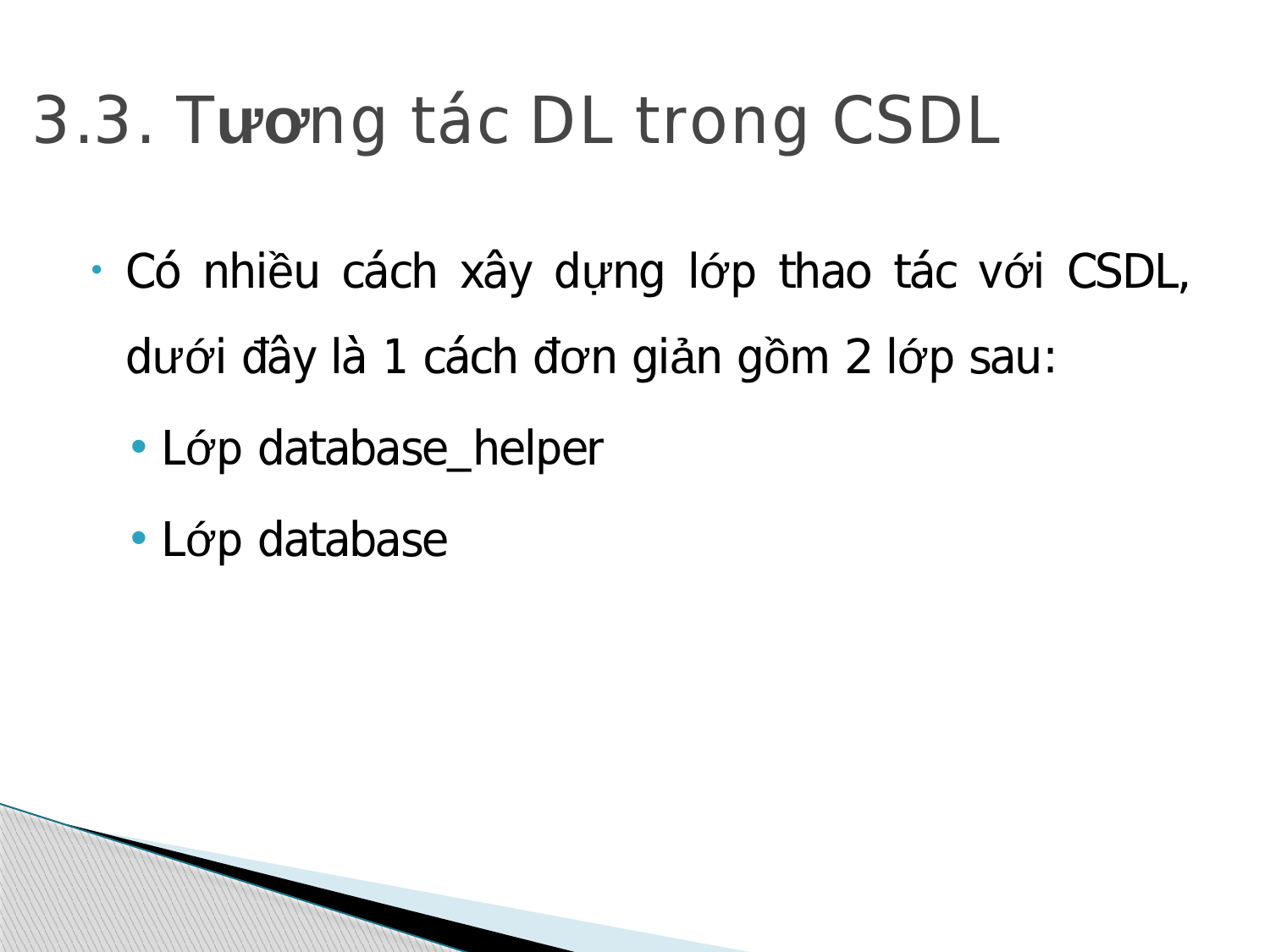

# 3.3. Tương tác DL trong CSDL
Có nhiều cách xây dựng lớp thao tác với CSDL, dưới đây là 1 cách đơn giản gồm 2 lớp sau:
Lớp database_helper
Lớp database
23